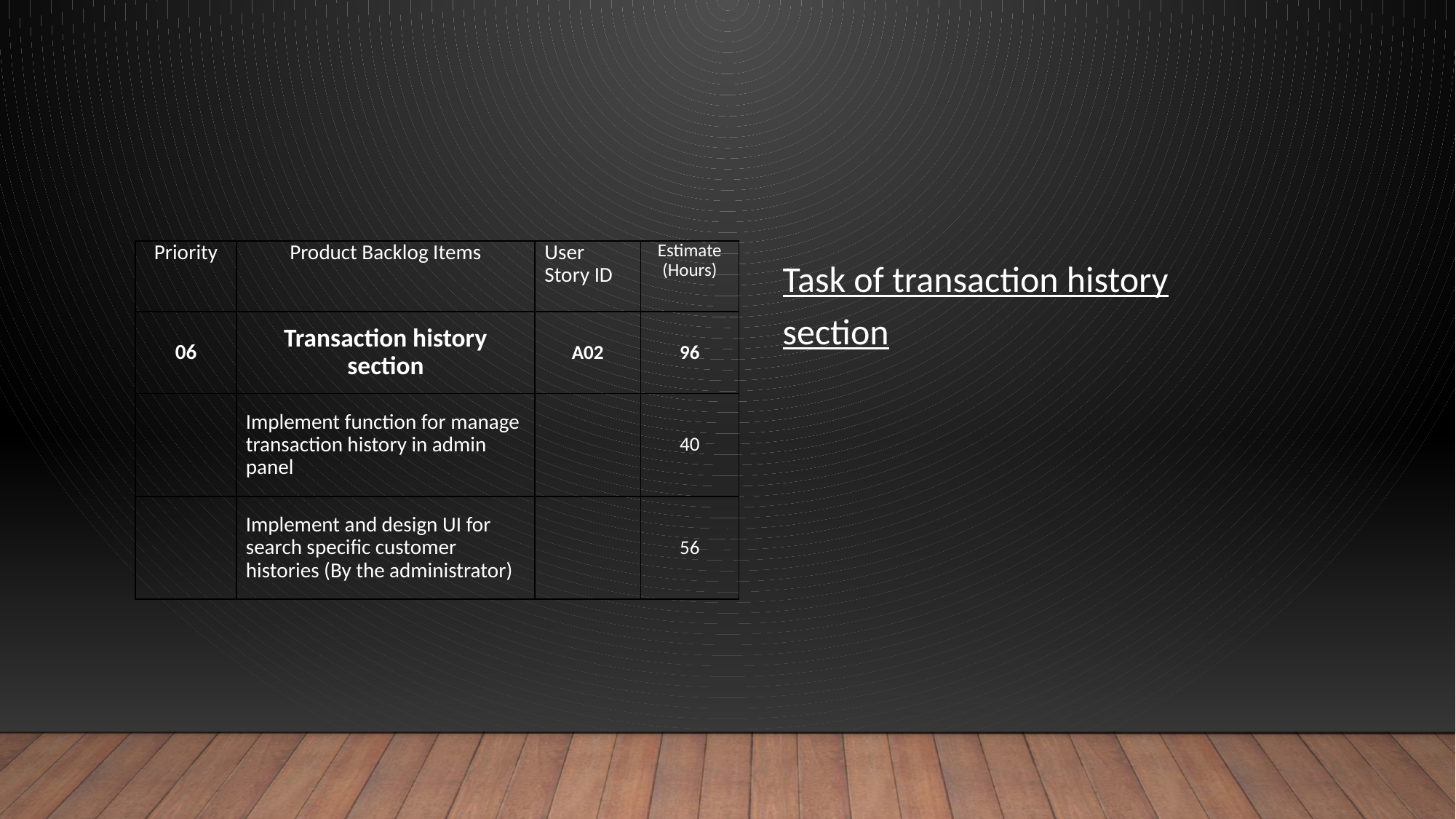

| Priority | Product Backlog Items | User Story ID | Estimate (Hours) |
| --- | --- | --- | --- |
| 06 | Transaction history section | A02 | 96 |
|  | Implement function for manage transaction history in admin panel |  | 40 |
|  | Implement and design UI for search specific customer histories (By the administrator) |  | 56 |
Task of transaction history section